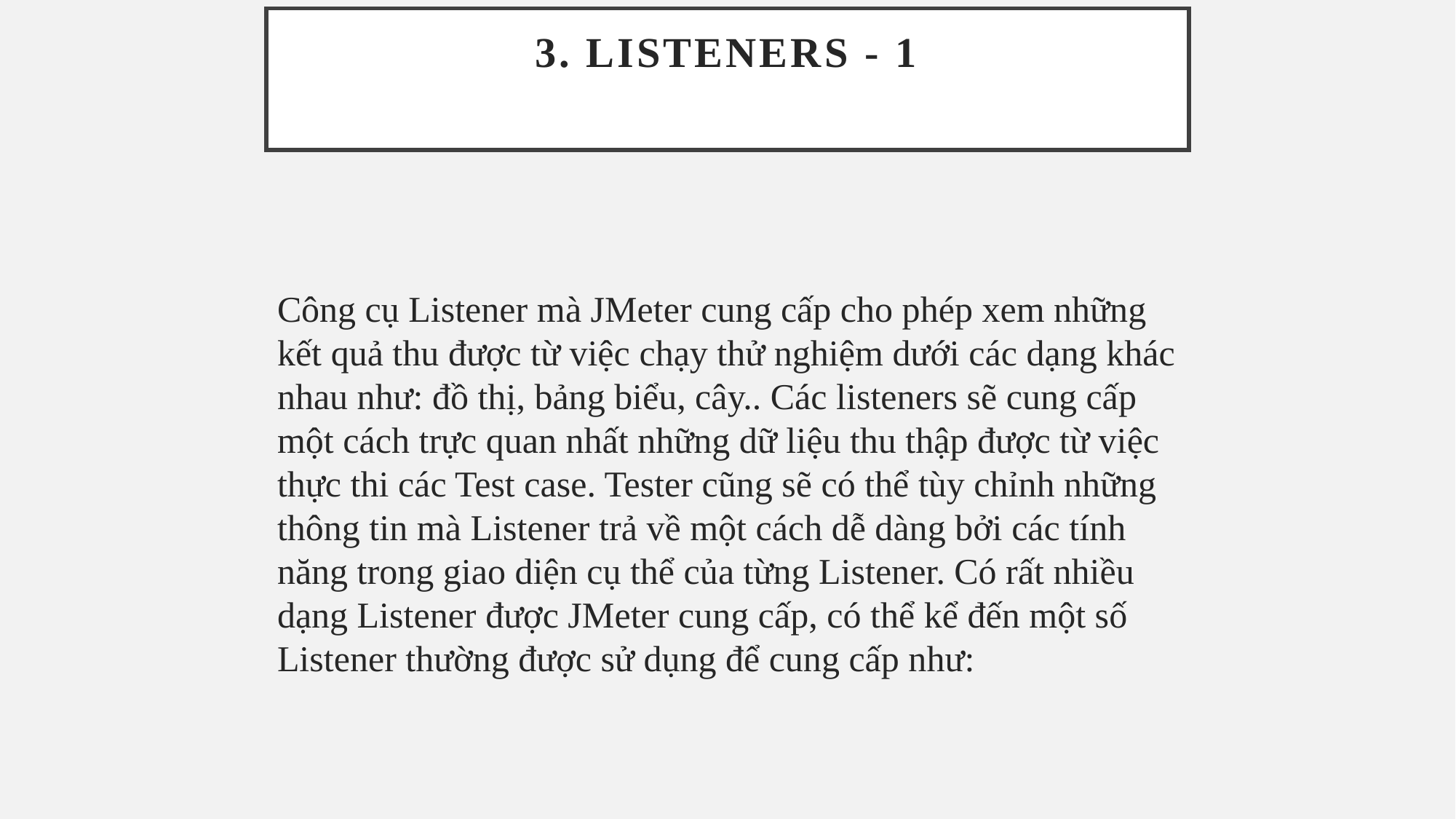

# 3. Listeners - 1
Công cụ Listener mà JMeter cung cấp cho phép xem những kết quả thu được từ việc chạy thử nghiệm dưới các dạng khác nhau như: đồ thị, bảng biểu, cây.. Các listeners sẽ cung cấp một cách trực quan nhất những dữ liệu thu thập được từ việc thực thi các Test case. Tester cũng sẽ có thể tùy chỉnh những thông tin mà Listener trả về một cách dễ dàng bởi các tính năng trong giao diện cụ thể của từng Listener. Có rất nhiều dạng Listener được JMeter cung cấp, có thể kể đến một số Listener thường được sử dụng để cung cấp như: